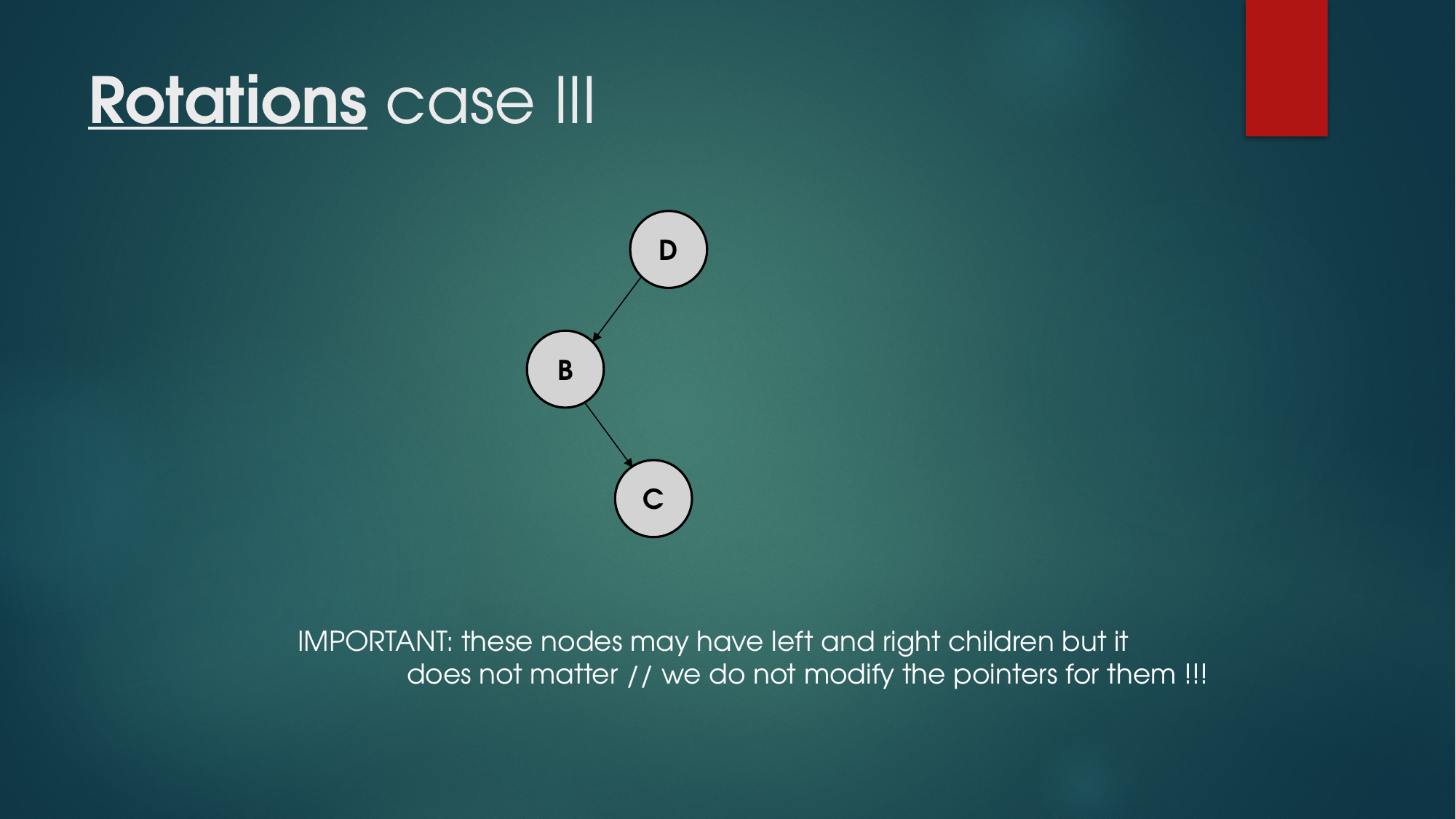

# Rotations case III
D
B
C
IMPORTANT: these nodes may have left and right children but it
	does not matter // we do not modify the pointers for them !!!